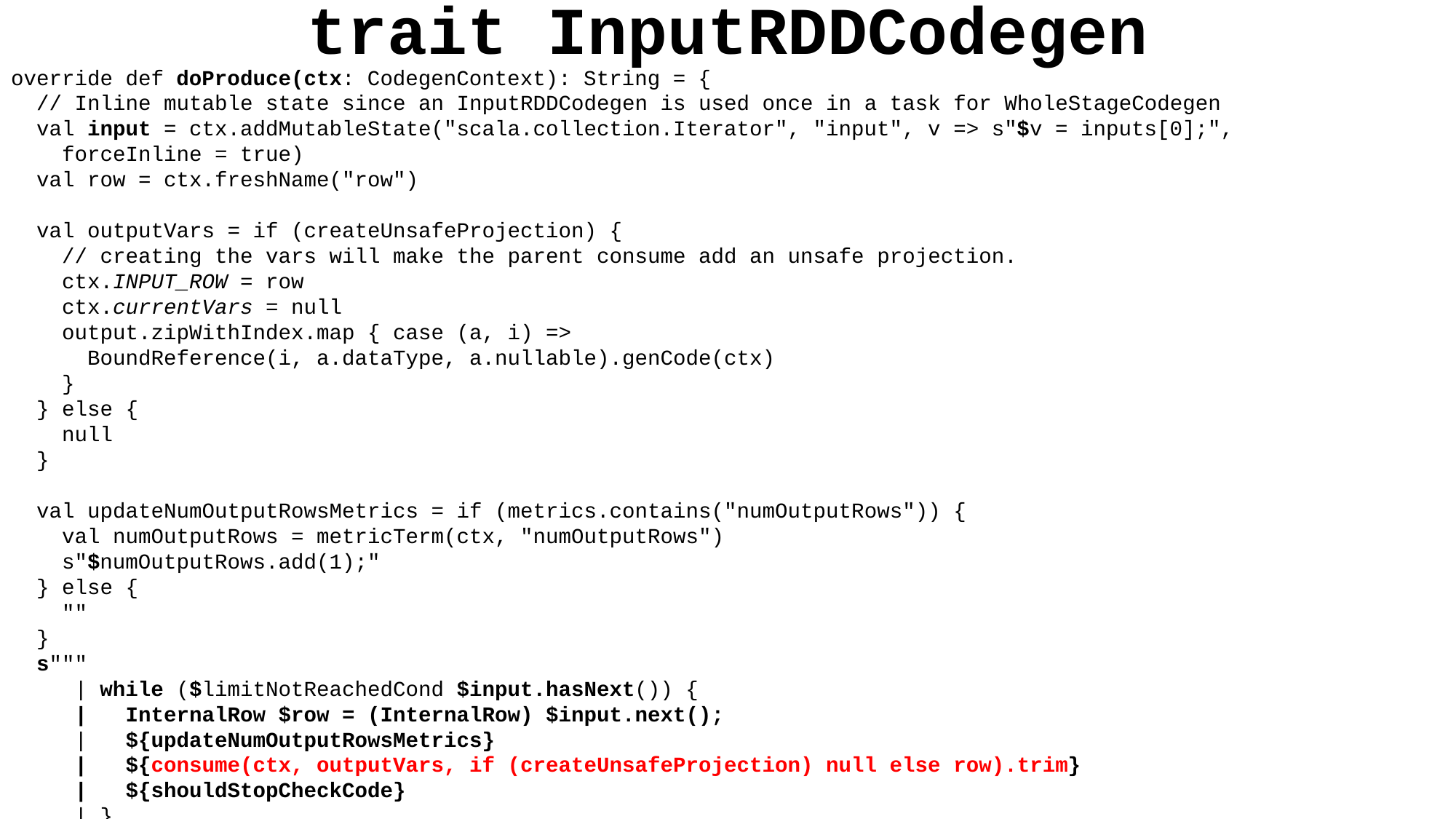

trait InputRDDCodegen
override def doProduce(ctx: CodegenContext): String = {
  // Inline mutable state since an InputRDDCodegen is used once in a task for WholeStageCodegen
  val input = ctx.addMutableState("scala.collection.Iterator", "input", v => s"$v = inputs[0];",
    forceInline = true)
  val row = ctx.freshName("row")
  val outputVars = if (createUnsafeProjection) {
    // creating the vars will make the parent consume add an unsafe projection.
    ctx.INPUT_ROW = row
    ctx.currentVars = null
    output.zipWithIndex.map { case (a, i) =>
      BoundReference(i, a.dataType, a.nullable).genCode(ctx)
    }
  } else {
    null
  }
  val updateNumOutputRowsMetrics = if (metrics.contains("numOutputRows")) {
    val numOutputRows = metricTerm(ctx, "numOutputRows")
    s"$numOutputRows.add(1);"
  } else {
    ""
  }
  s"""
     | while ($limitNotReachedCond $input.hasNext()) {
     |   InternalRow $row = (InternalRow) $input.next();
     |   ${updateNumOutputRowsMetrics}
     |   ${consume(ctx, outputVars, if (createUnsafeProjection) null else row).trim}
     |   ${shouldStopCheckCode}
     | }
   """.stripMargin
}